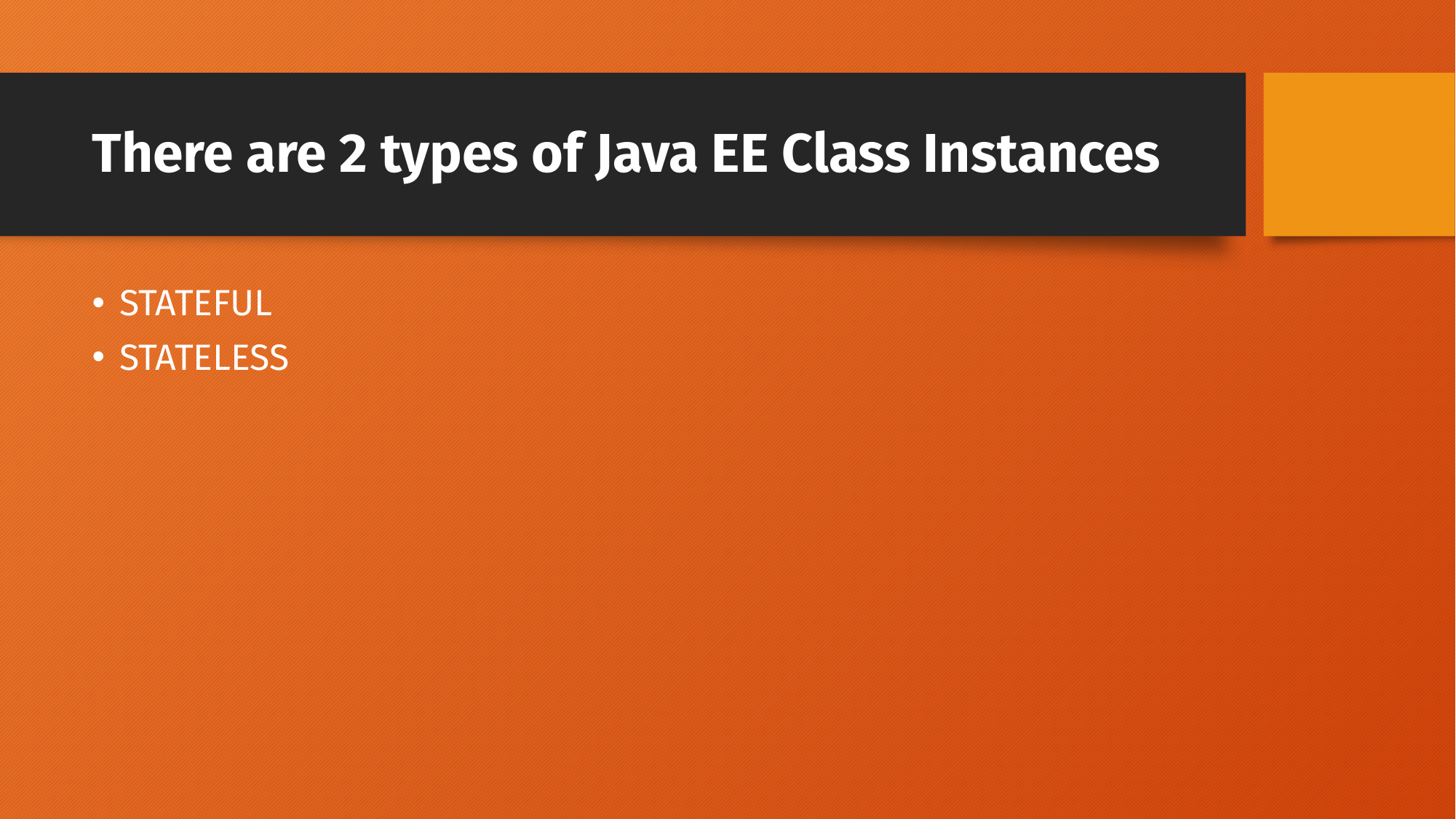

# There are 2 types of Java EE Class Instances
STATEFUL
STATELESS